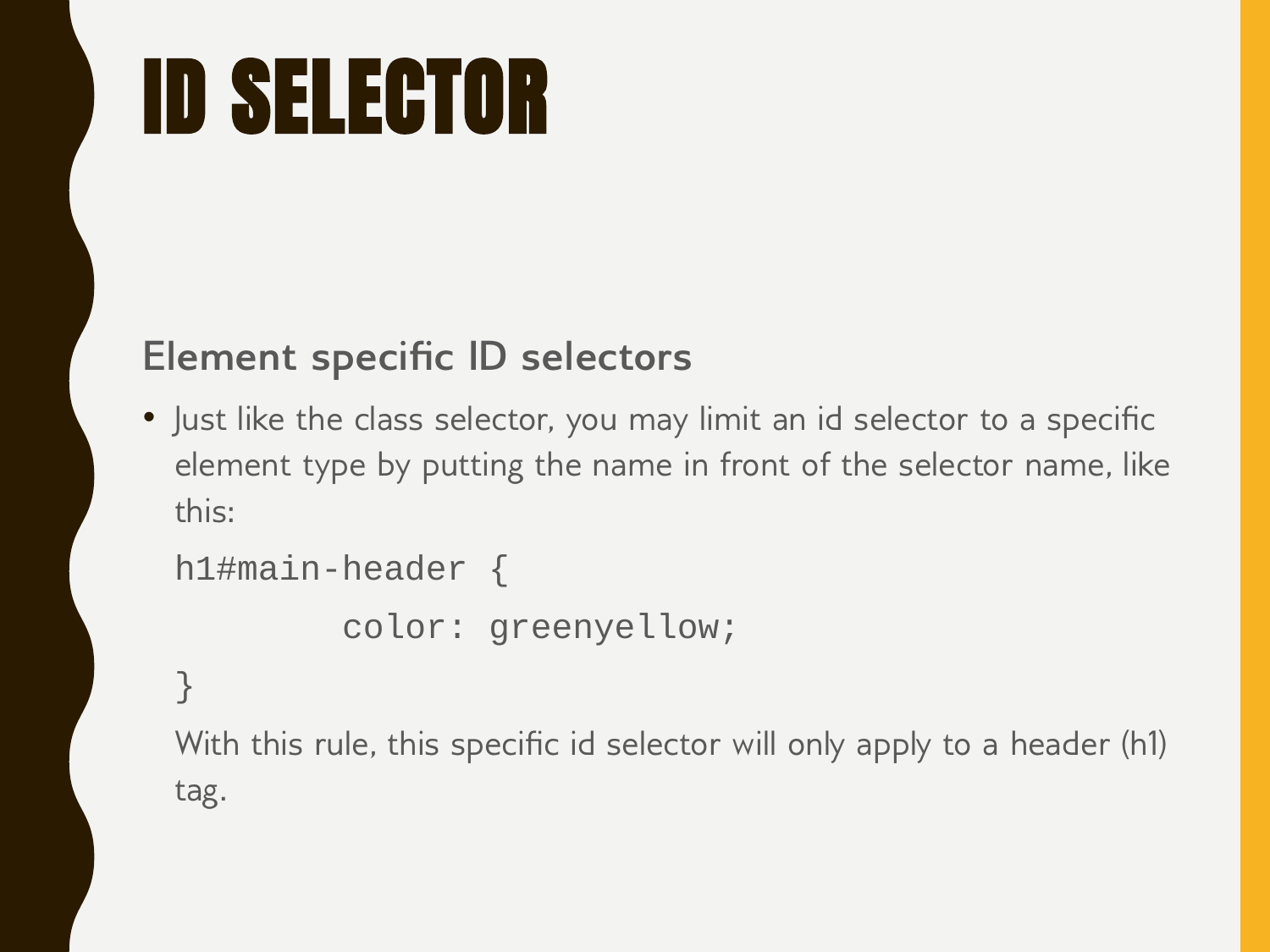

# ID selector
Element specific ID selectors
Just like the class selector, you may limit an id selector to a specific element type by putting the name in front of the selector name, like this:
h1#main-header {
        color: greenyellow;
}
With this rule, this specific id selector will only apply to a header (h1) tag.